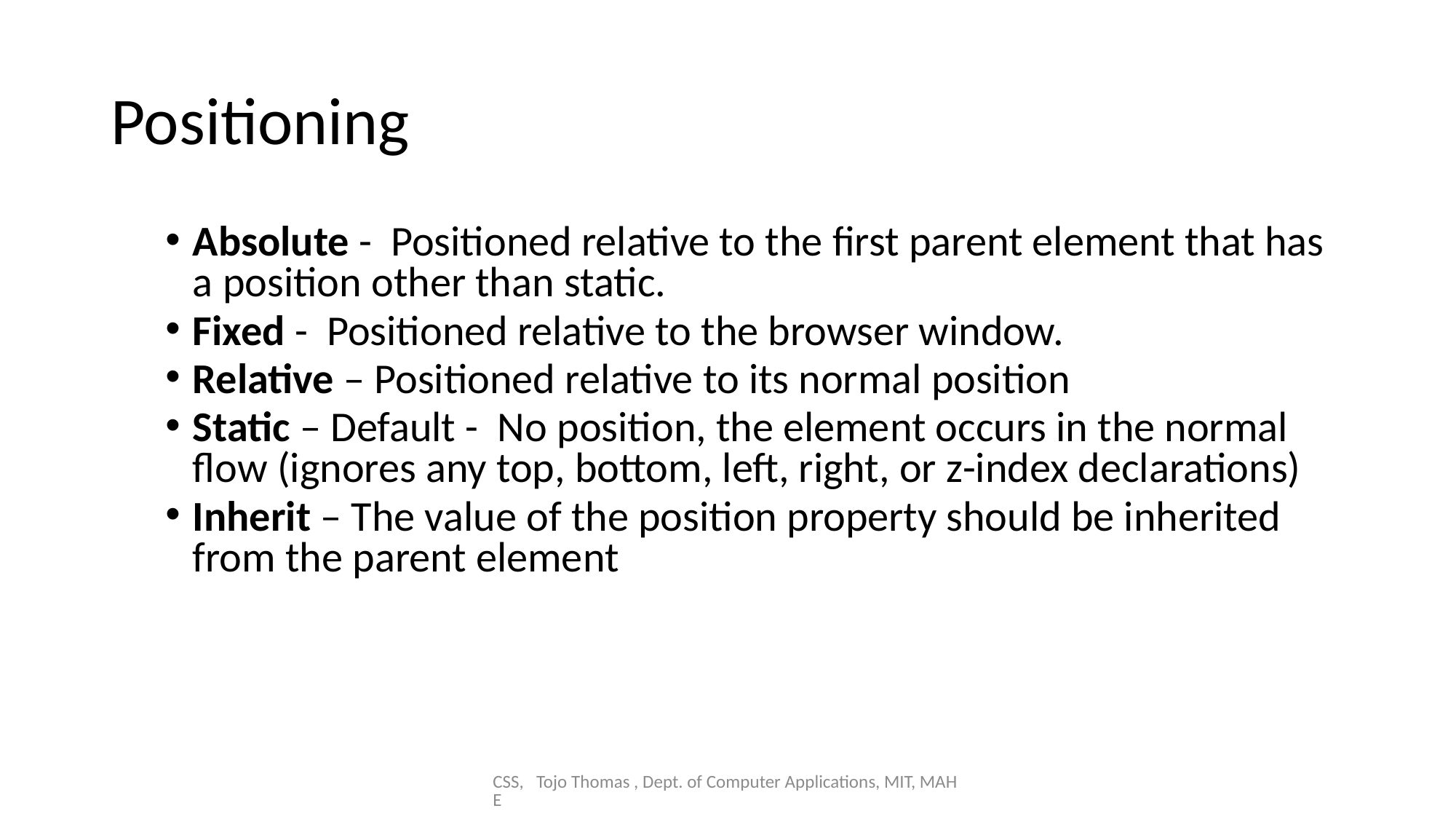

# Positioning
Absolute -  Positioned relative to the first parent element that has a position other than static.
Fixed -  Positioned relative to the browser window.
Relative – Positioned relative to its normal position
Static – Default -  No position, the element occurs in the normal flow (ignores any top, bottom, left, right, or z-index declarations)
Inherit – The value of the position property should be inherited from the parent element

CSS,   Tojo Thomas , Dept. of Computer Applications, MIT, MAHE